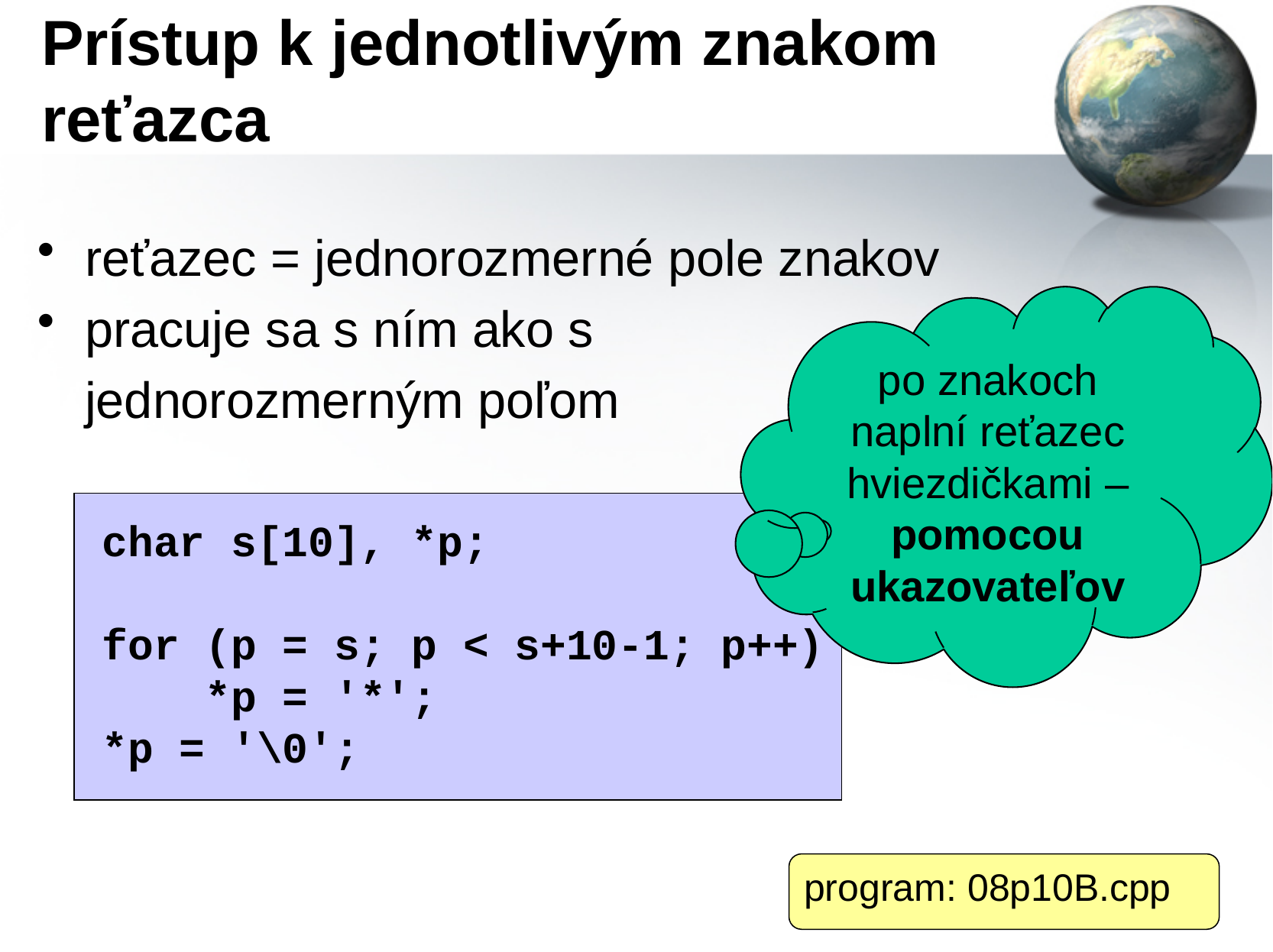

# Prístup k jednotlivým znakom reťazca
reťazec = jednorozmerné pole znakov
pracuje sa s ním ako s
	jednorozmerným poľom
po znakoch naplní reťazec hviezdičkami – pomocou ukazovateľov

char s[10], *p;

for (p = s; p < s+10-1; p++)
    *p = '*';
*p = '\0';
program: 08p10B.cpp